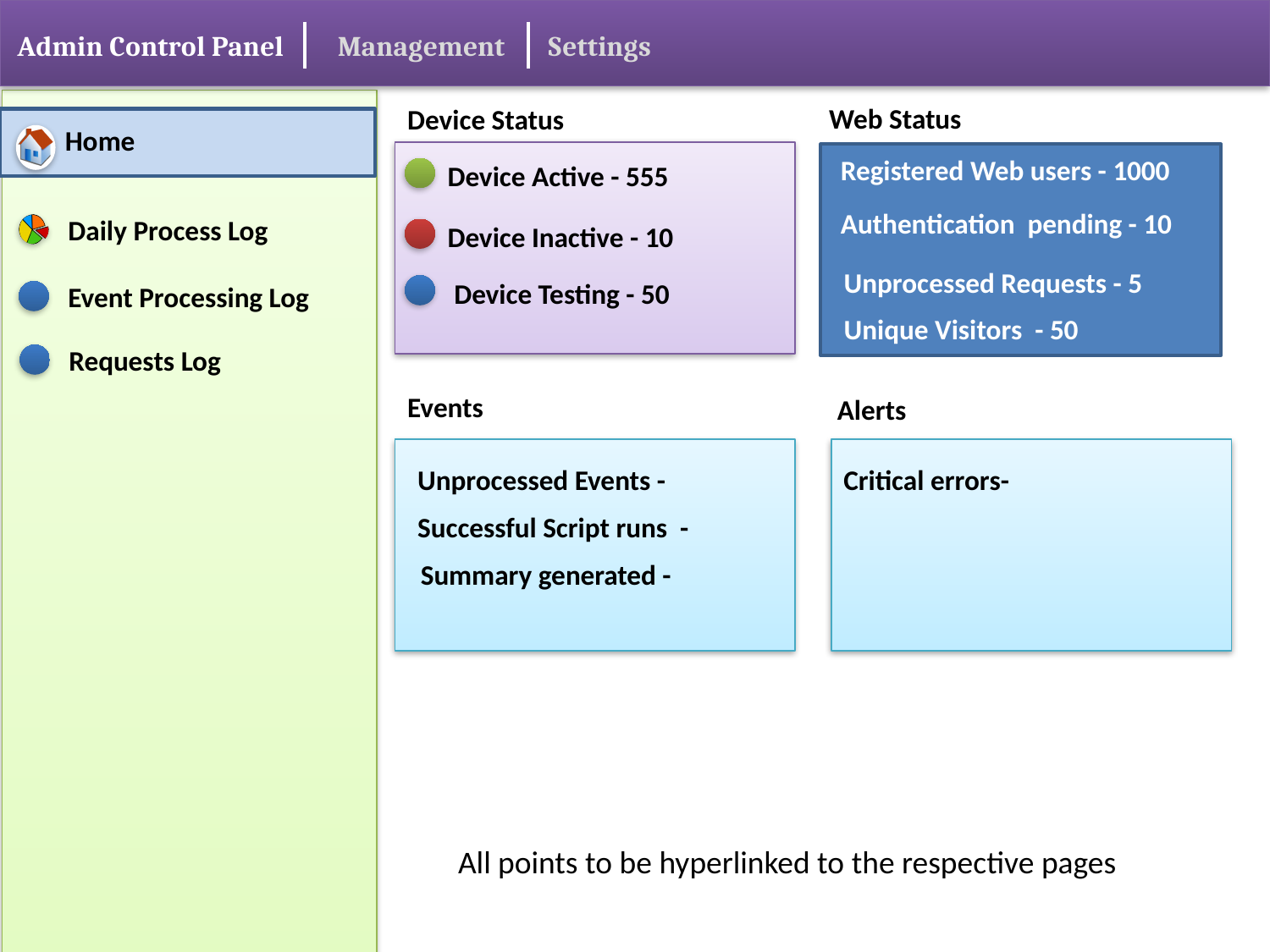

Admin Control Panel
Management
Settings

Web Status
Device Status

Home

Registered Web users - 1000
Device Active - 555

Authentication  pending - 10
Daily Process Log
Device Inactive - 10

Unprocessed Requests - 5
Device Testing - 50
Event Processing Log

Unique Visitors  - 50
Requests Log

Events
Alerts

Unprocessed Events -
Critical errors-
Successful Script runs  -
Summary generated -
All points to be hyperlinked to the respective pages